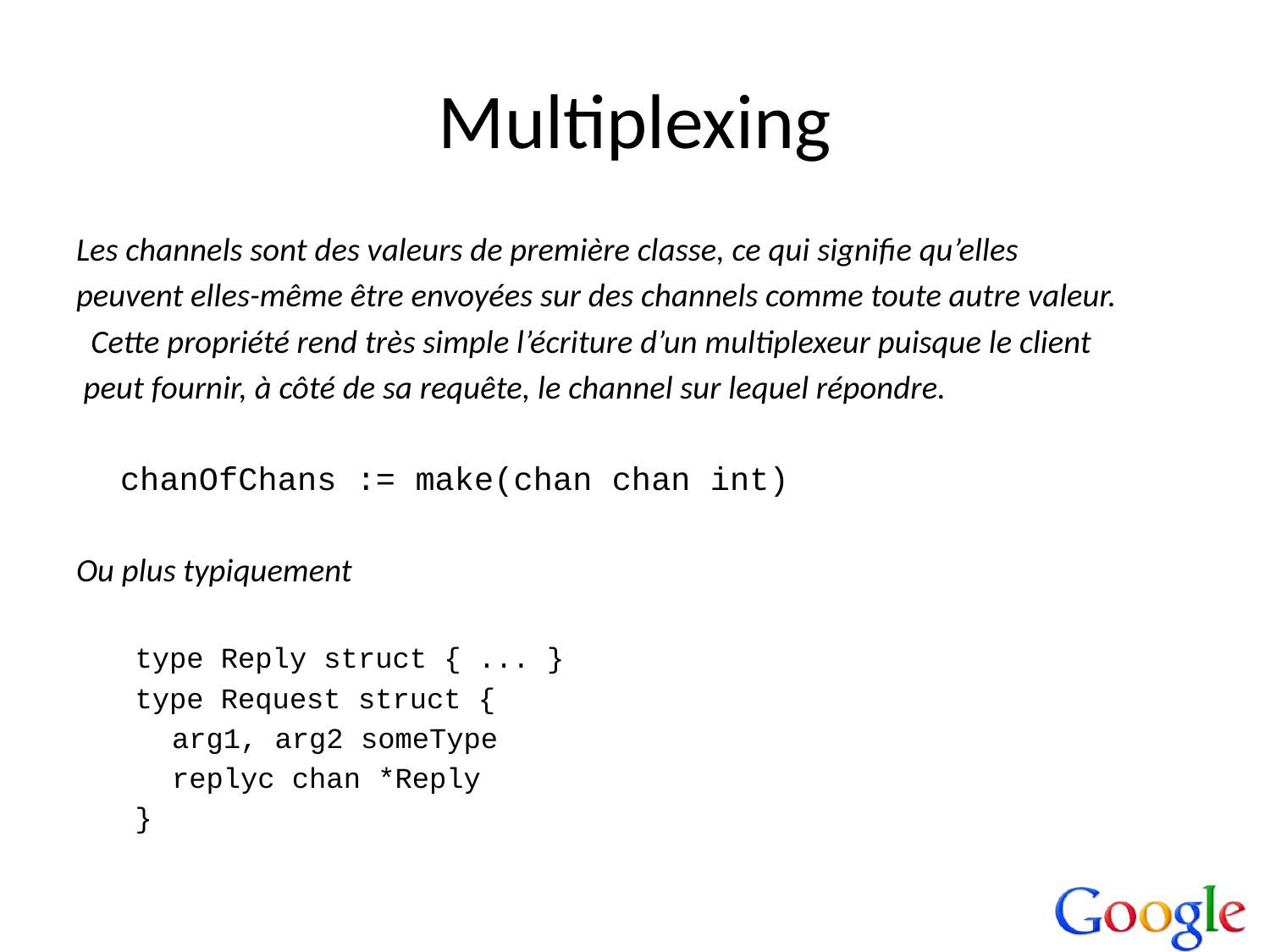

# Multiplexing
Les channels sont des valeurs de première classe, ce qui signifie qu’elles
peuvent elles-même être envoyées sur des channels comme toute autre valeur.
  Cette propriété rend très simple l’écriture d’un multiplexeur puisque le client
 peut fournir, à côté de sa requête, le channel sur lequel répondre.

	chanOfChans := make(chan chan int)

Ou plus typiquement

type Reply struct { ... }
type Request struct {
	arg1, arg2 someType
	replyc chan *Reply
}